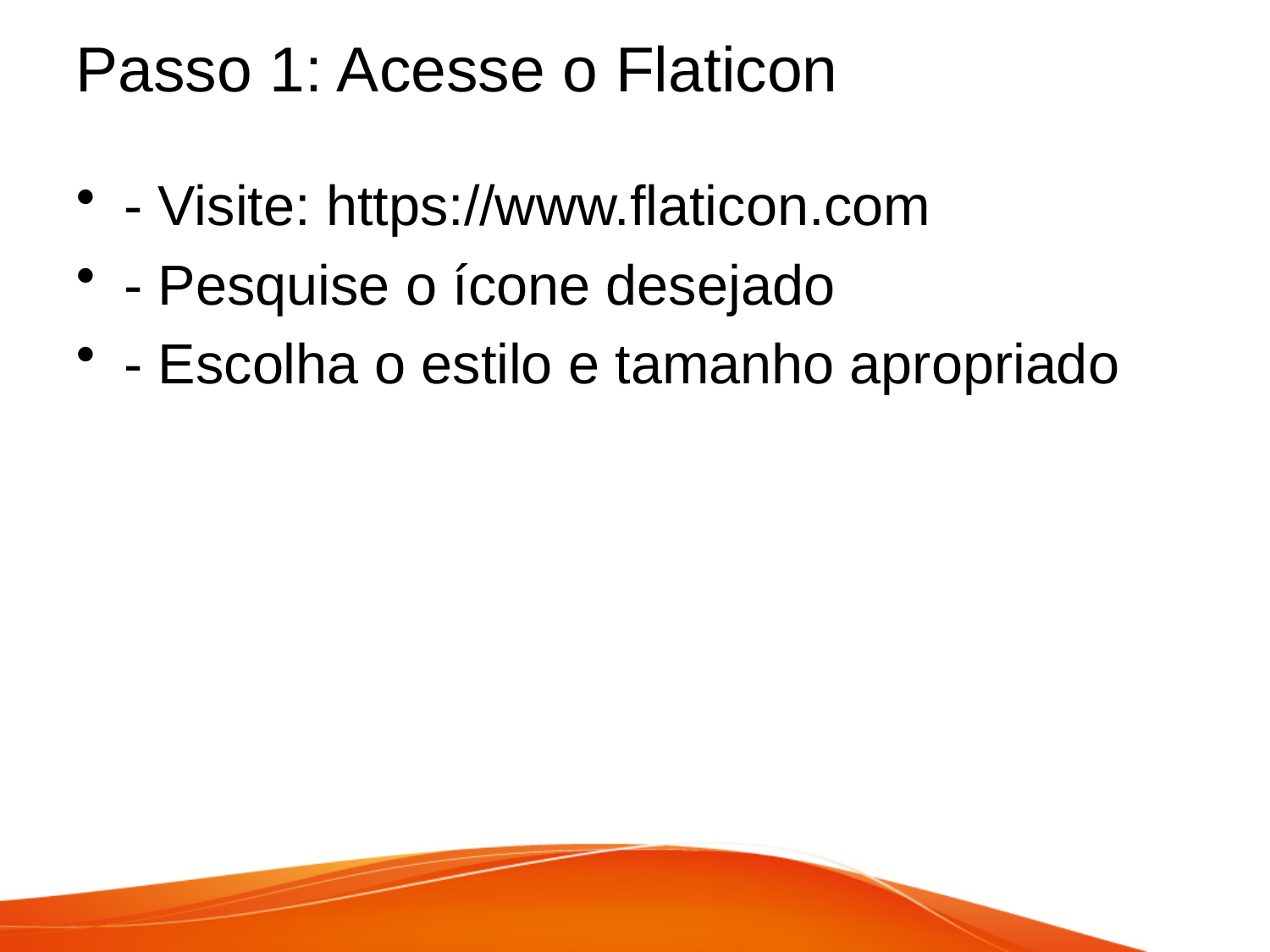

# Passo 1: Acesse o Flaticon
- Visite: https://www.flaticon.com
- Pesquise o ícone desejado
- Escolha o estilo e tamanho apropriado